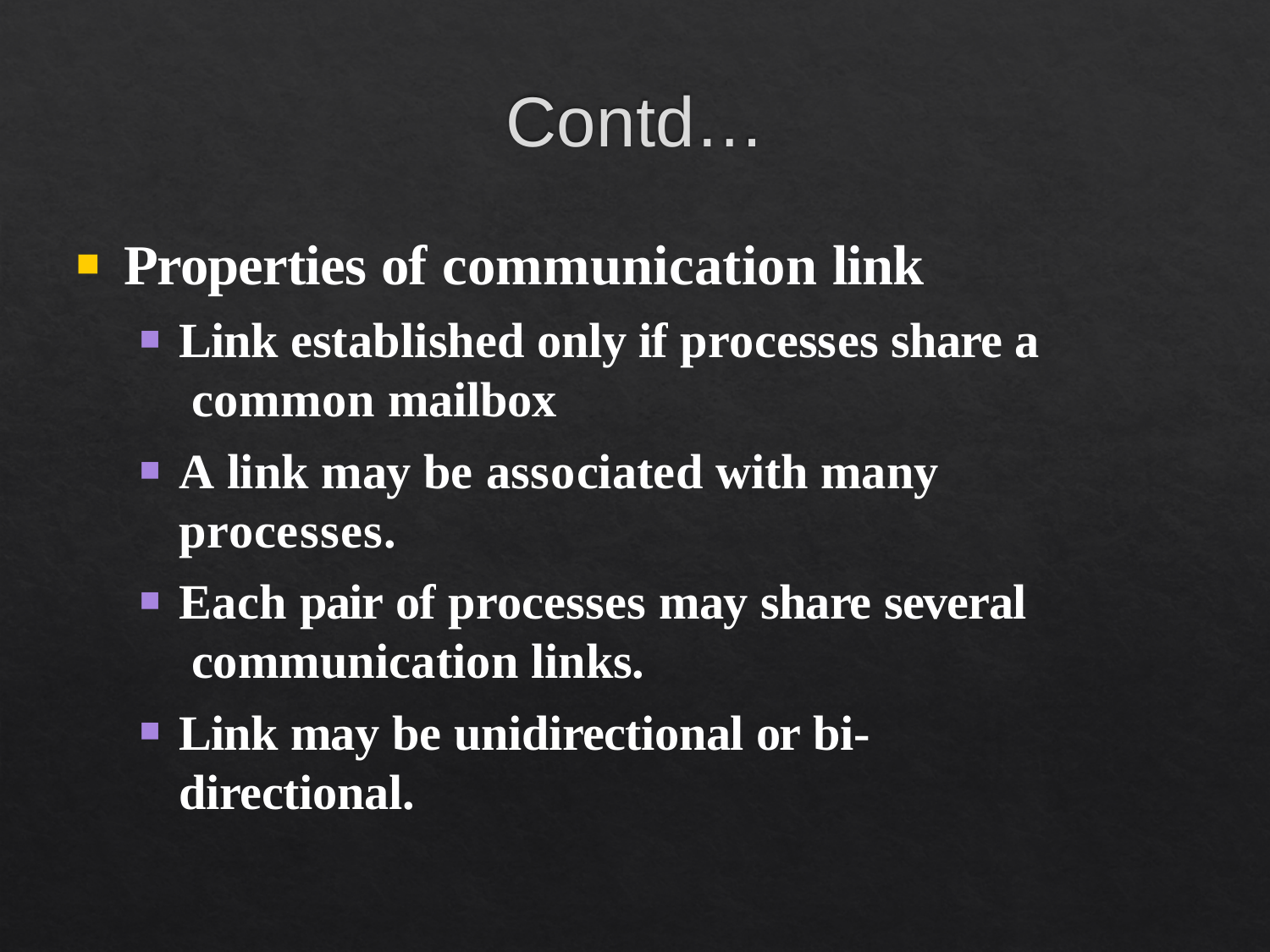

# Contd…
Properties of communication link
Link established only if processes share a  common mailbox
A link may be associated with many processes.
Each pair of processes may share several  communication links.
Link may be unidirectional or bi-directional.